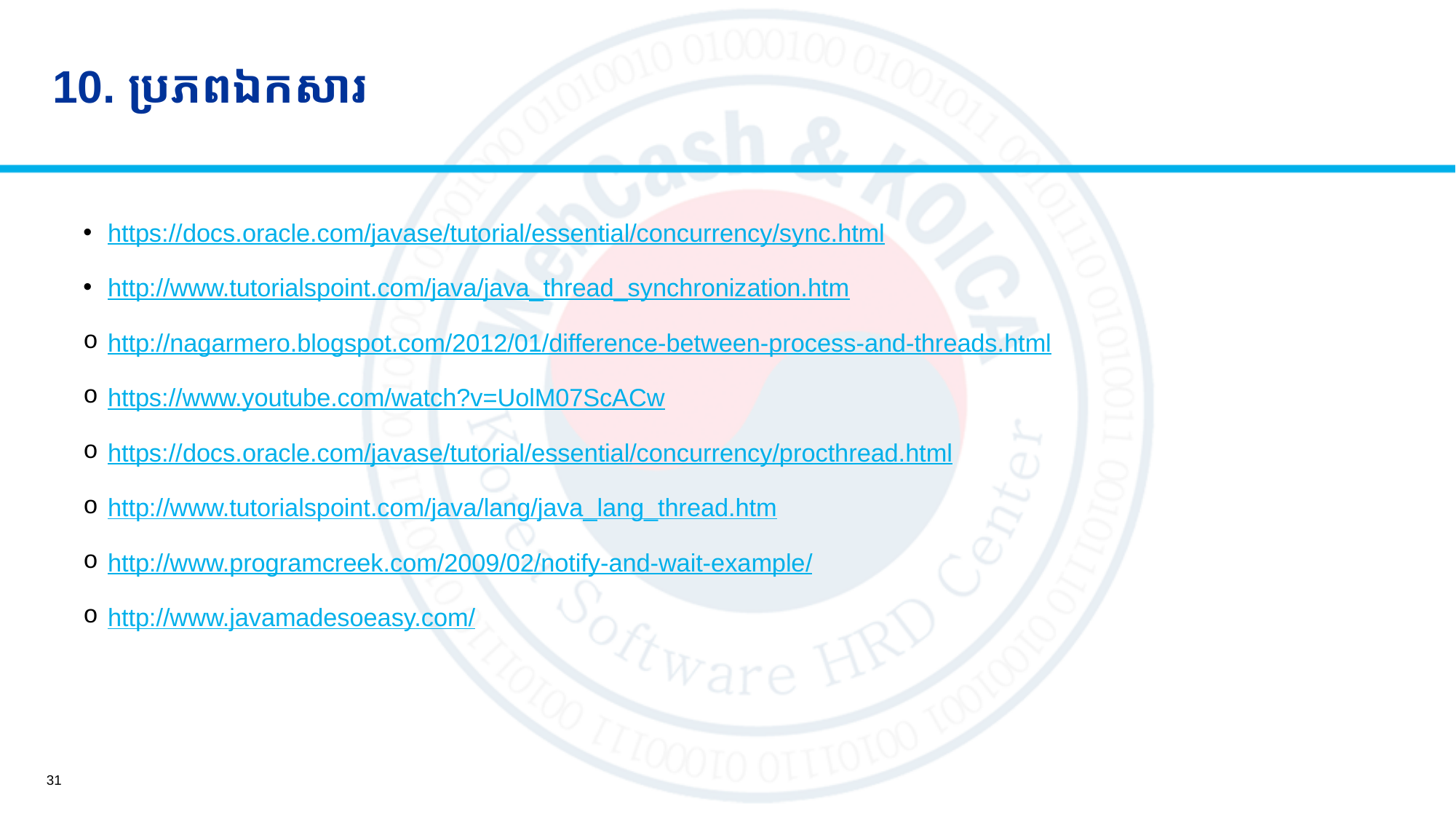

# 10. ប្រភពឯកសារ
https://docs.oracle.com/javase/tutorial/essential/concurrency/sync.html
http://www.tutorialspoint.com/java/java_thread_synchronization.htm
http://nagarmero.blogspot.com/2012/01/difference-between-process-and-threads.html
https://www.youtube.com/watch?v=UolM07ScACw
https://docs.oracle.com/javase/tutorial/essential/concurrency/procthread.html
http://www.tutorialspoint.com/java/lang/java_lang_thread.htm
http://www.programcreek.com/2009/02/notify-and-wait-example/
http://www.javamadesoeasy.com/

31